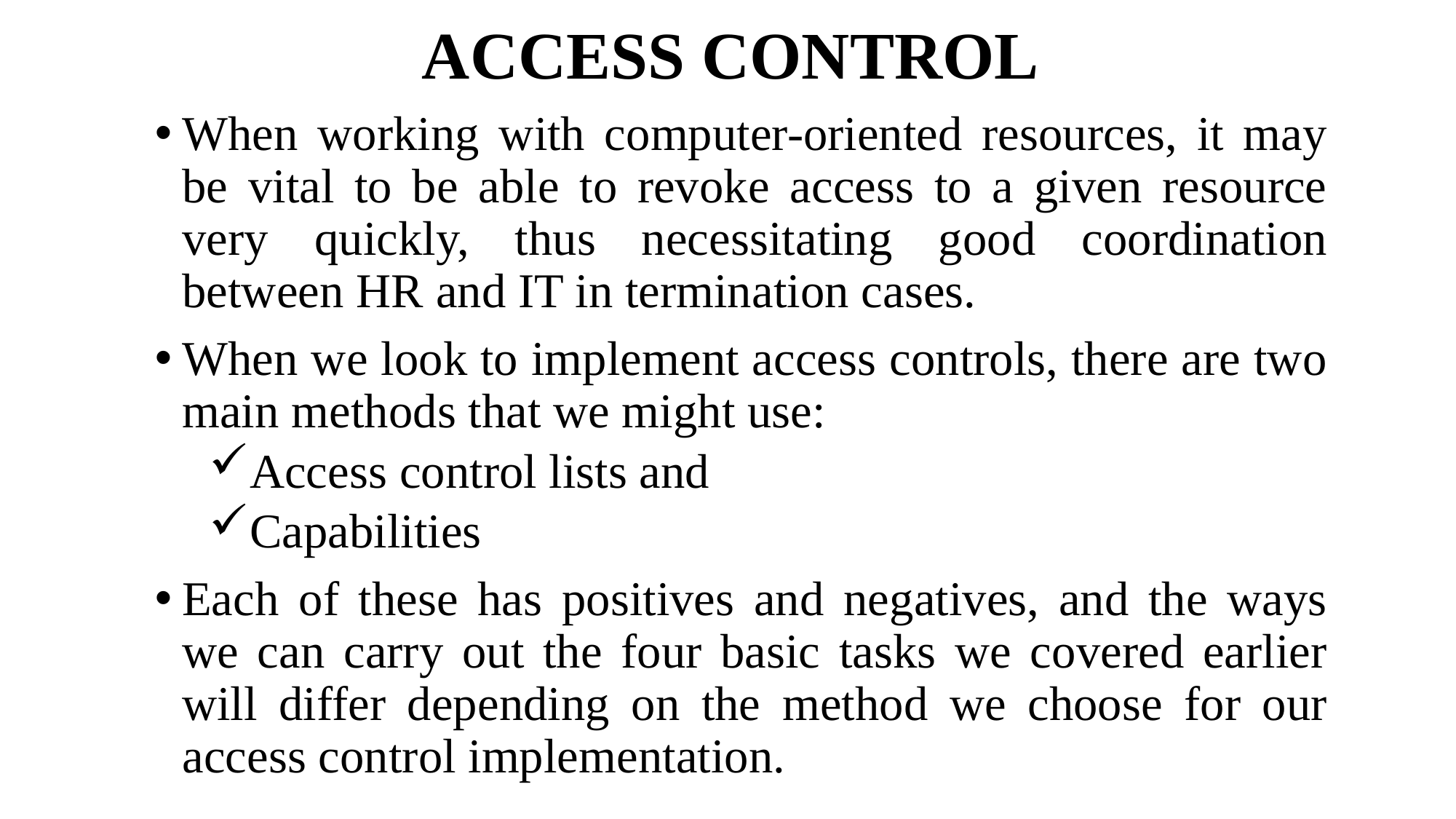

# ACCESS CONTROL
When working with computer-oriented resources, it may be vital to be able to revoke access to a given resource very quickly, thus necessitating good coordination between HR and IT in termination cases.
When we look to implement access controls, there are two main methods that we might use:
Access control lists and
Capabilities
Each of these has positives and negatives, and the ways we can carry out the four basic tasks we covered earlier will differ depending on the method we choose for our access control implementation.